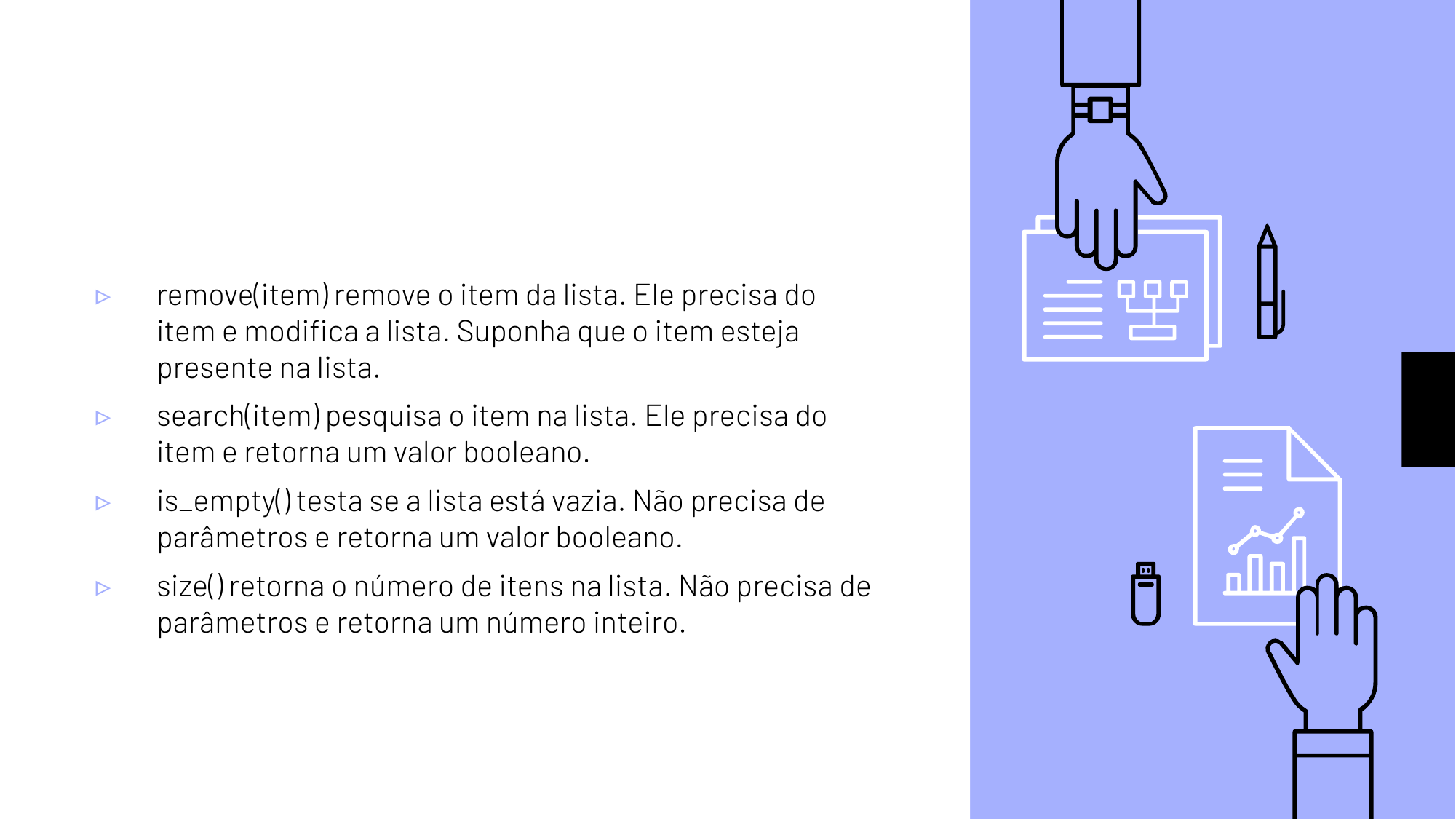

#
remove(item) remove o item da lista. Ele precisa do item e modifica a lista. Suponha que o item esteja presente na lista.
search(item) pesquisa o item na lista. Ele precisa do item e retorna um valor booleano.
is_empty() testa se a lista está vazia. Não precisa de parâmetros e retorna um valor booleano.
size() retorna o número de itens na lista. Não precisa de parâmetros e retorna um número inteiro.